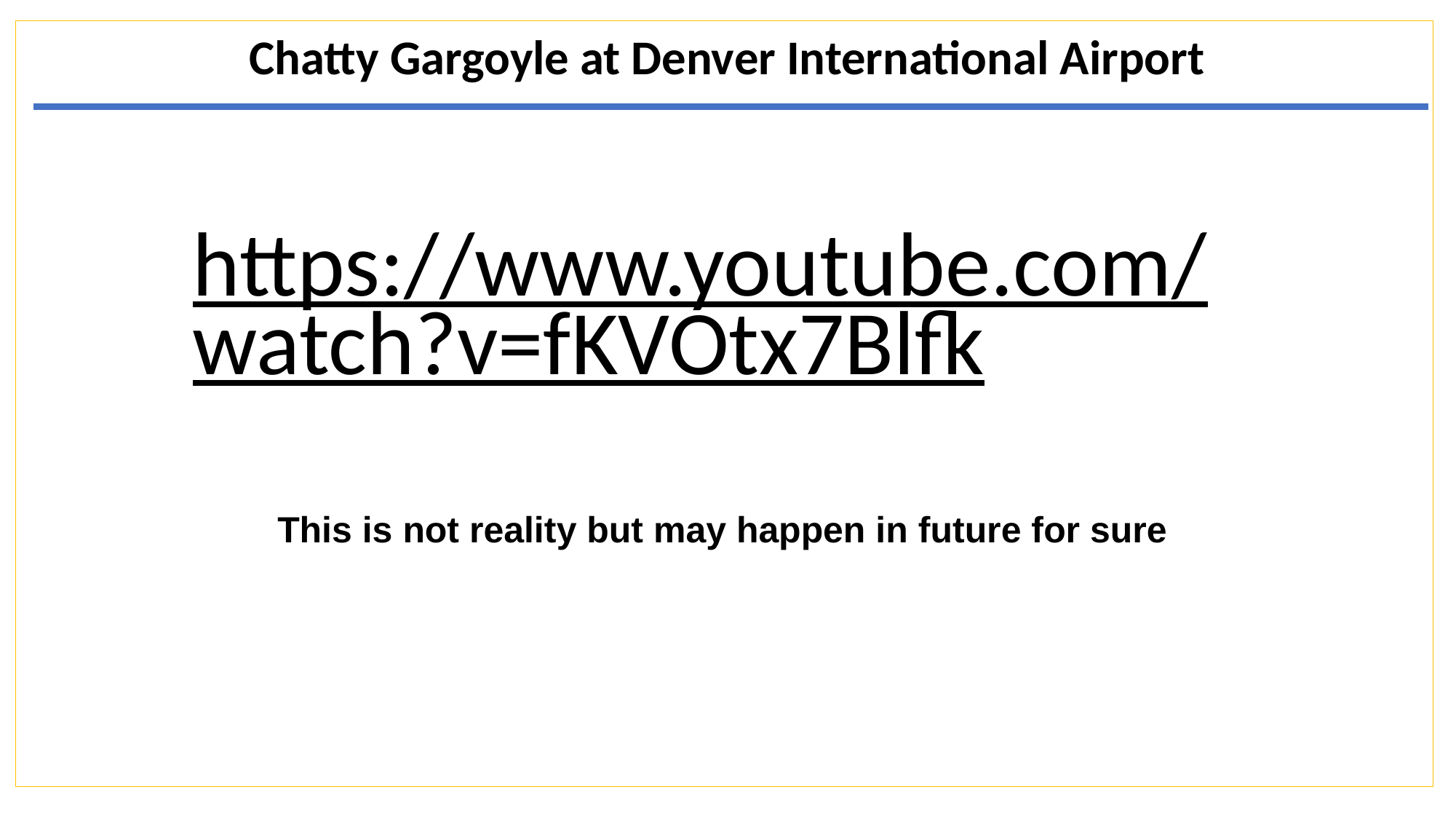

Chatty Gargoyle at Denver International Airport

# https://www.youtube.com/watch?v=fKVOtx7Blfk
This is not reality but may happen in future for sure